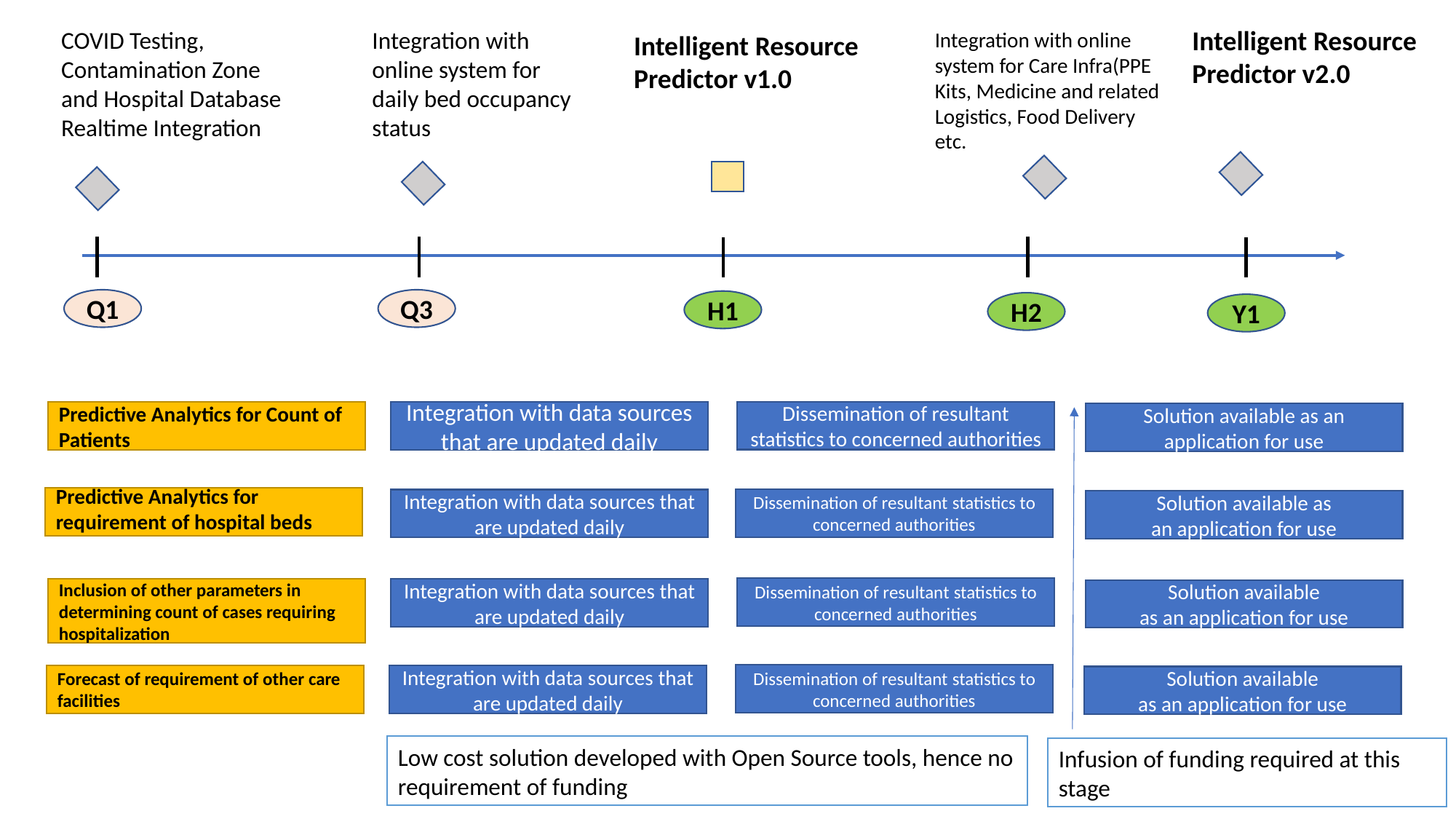

Intelligent Resource Predictor v2.0
COVID Testing, Contamination Zone and Hospital Database Realtime Integration
Integration with online system for daily bed occupancy status
Integration with online system for Care Infra(PPE Kits, Medicine and related Logistics, Food Delivery etc.
Intelligent Resource Predictor v1.0

Q1
Q3
H1
H2
Y1
Dissemination of resultant statistics to concerned authorities
Predictive Analytics for Count of Patients
Integration with data sources that are updated daily
Solution available as an application for use

Predictive Analytics for requirement of hospital beds

Dissemination of resultant statistics to concerned authorities
Integration with data sources that are updated daily
Solution available as an application for use
Dissemination of resultant statistics to concerned authorities
Inclusion of other parameters in determining count of cases requiring hospitalization
Integration with data sources that are updated daily
Solution available as an application for use
Dissemination of resultant statistics to concerned authorities
Forecast of requirement of other care facilities
Integration with data sources that are updated daily
Solution available as an application for use
Low cost solution developed with Open Source tools, hence no requirement of funding
Infusion of funding required at this stage